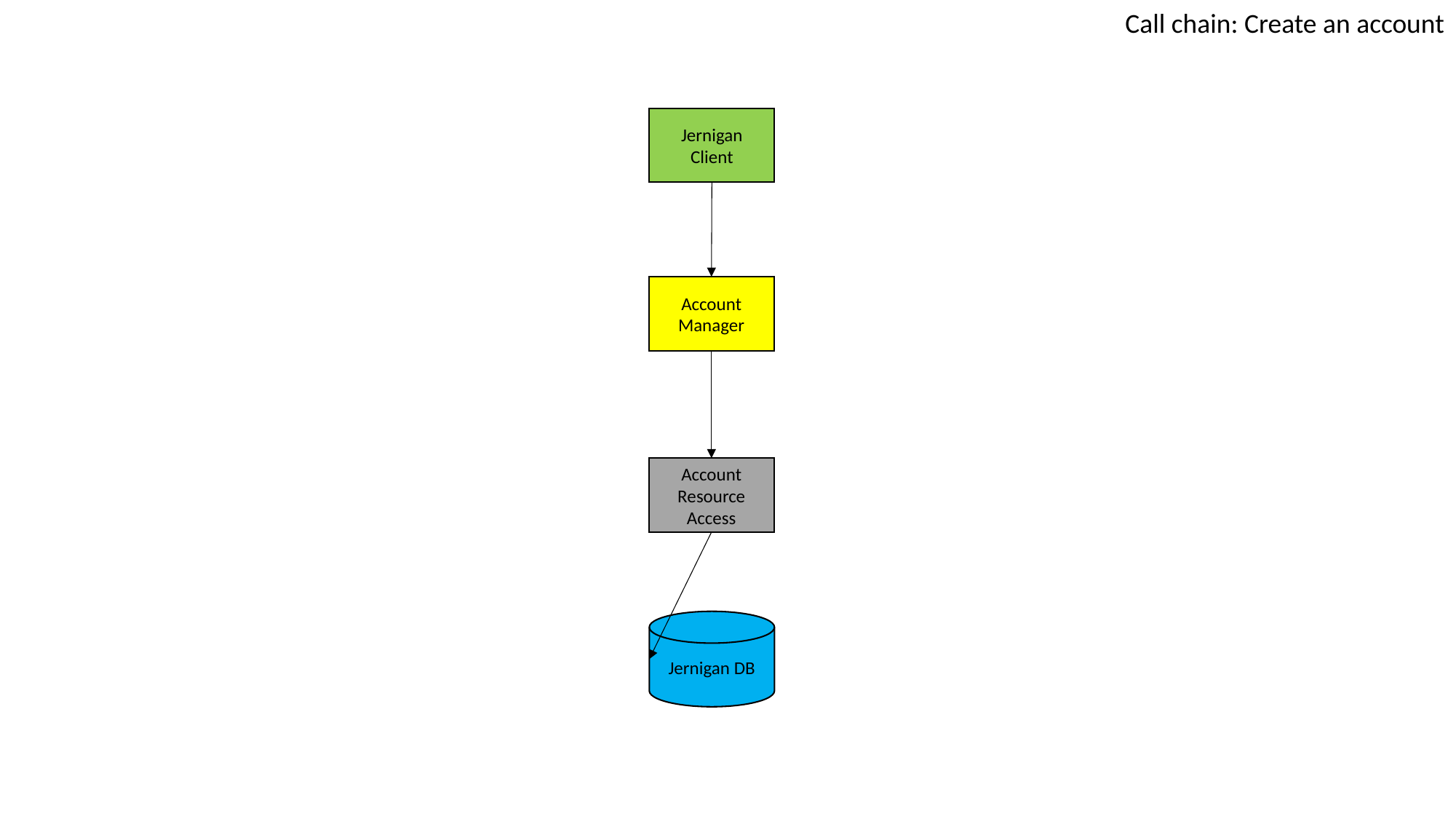

Call chain: Create an account
Jernigan Client
Account Manager
Account Resource Access
Jernigan DB